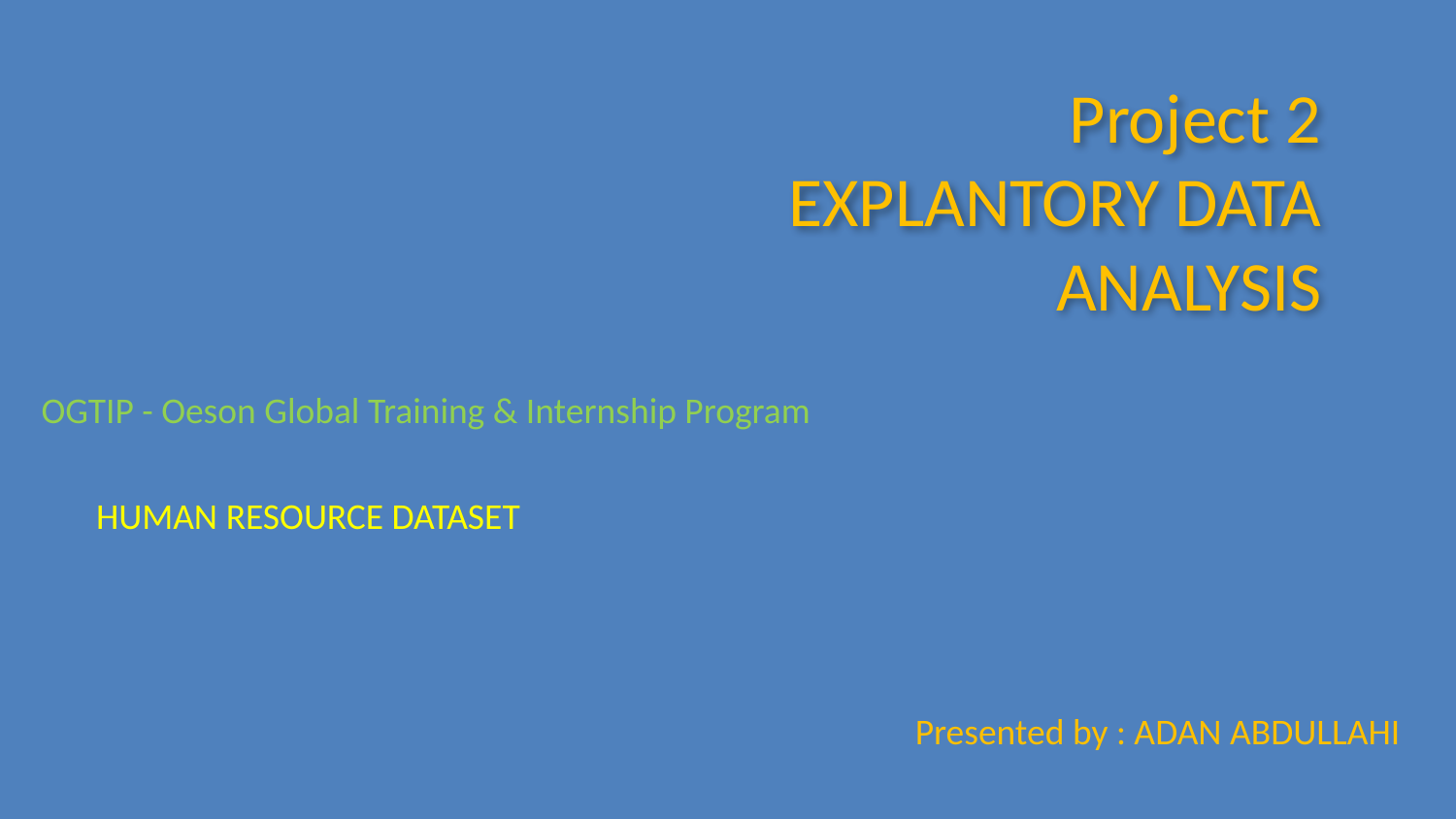

# Project 2 EXPLANTORY DATA ANALYSIS
OGTIP - Oeson Global Training & Internship Program
HUMAN RESOURCE DATASET
Presented by : ADAN ABDULLAHI